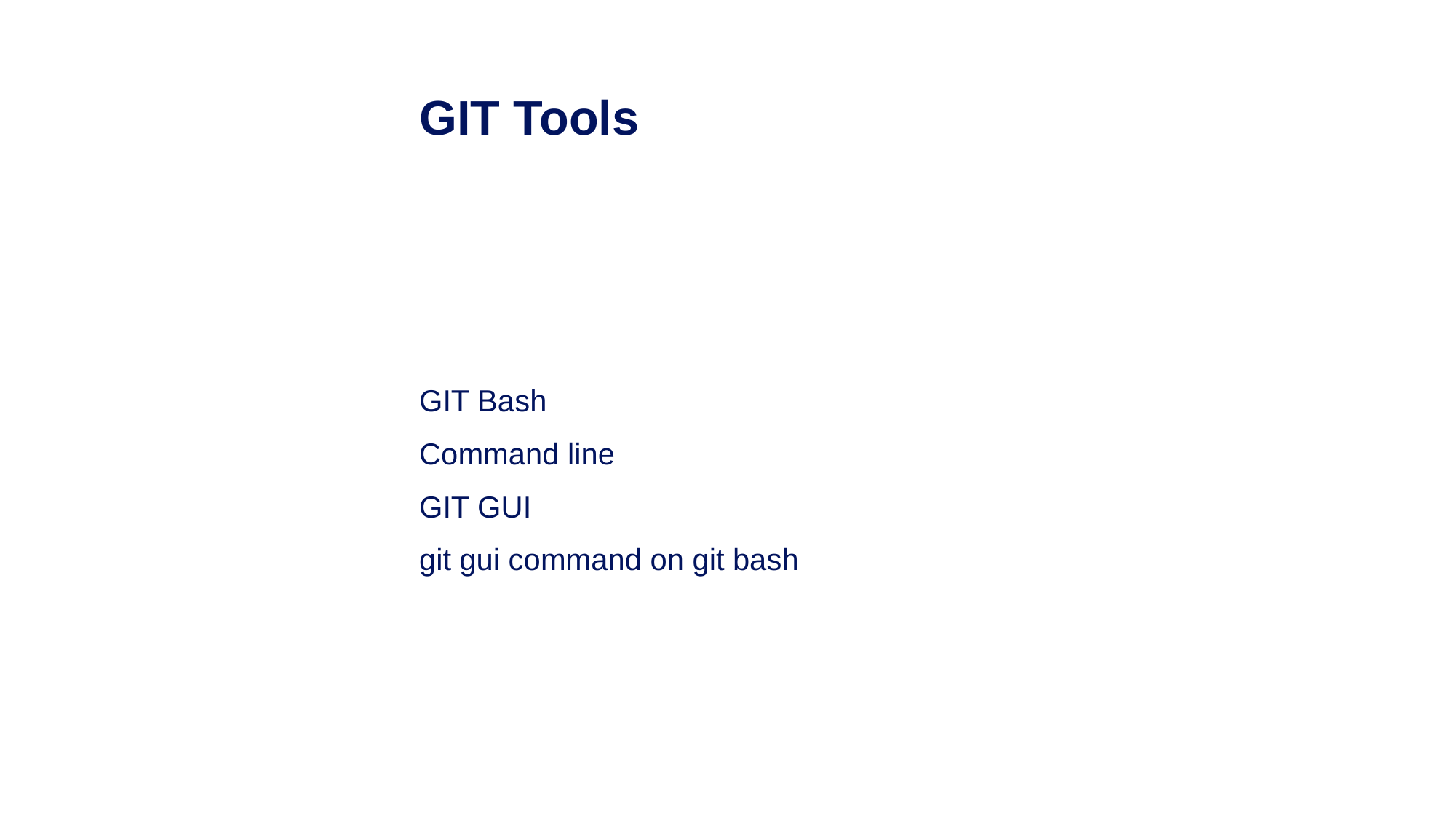

GIT Tools
GIT Bash
Command line
GIT GUI
git gui command on git bash